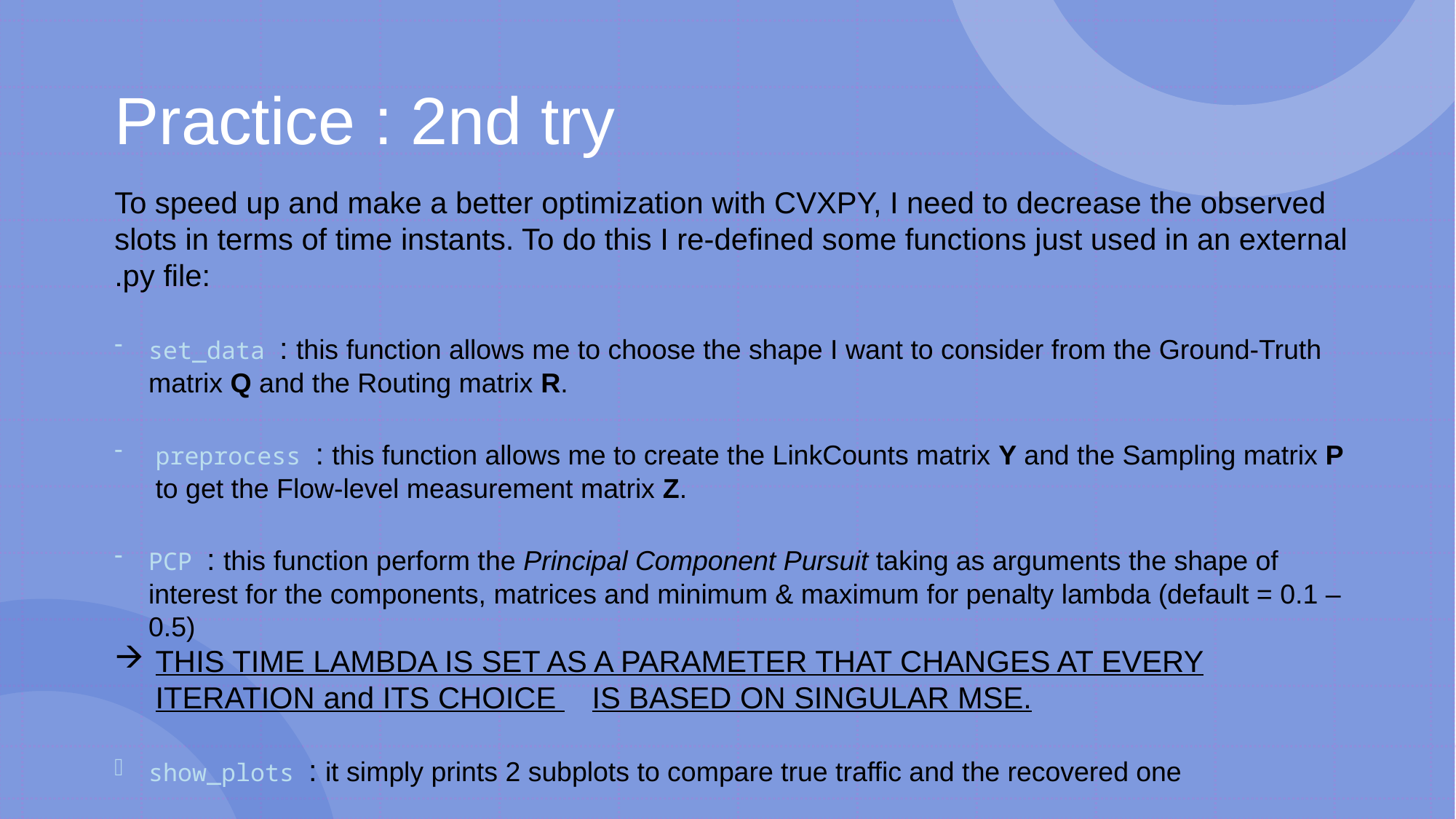

# Practice : 2nd try
To speed up and make a better optimization with CVXPY, I need to decrease the observed slots in terms of time instants. To do this I re-defined some functions just used in an external .py file:

set_data : this function allows me to choose the shape I want to consider from the Ground-Truth matrix Q and the Routing matrix R.

preprocess : this function allows me to create the LinkCounts matrix Y and the Sampling matrix P to get the Flow-level measurement matrix Z.

PCP : this function perform the Principal Component Pursuit taking as arguments the shape of interest for the components, matrices and minimum & maximum for penalty lambda (default = 0.1 – 0.5)
THIS TIME LAMBDA IS SET AS A PARAMETER THAT CHANGES AT EVERY ITERATION and ITS CHOICE 	IS BASED ON SINGULAR MSE.

show_plots : it simply prints 2 subplots to compare true traffic and the recovered one